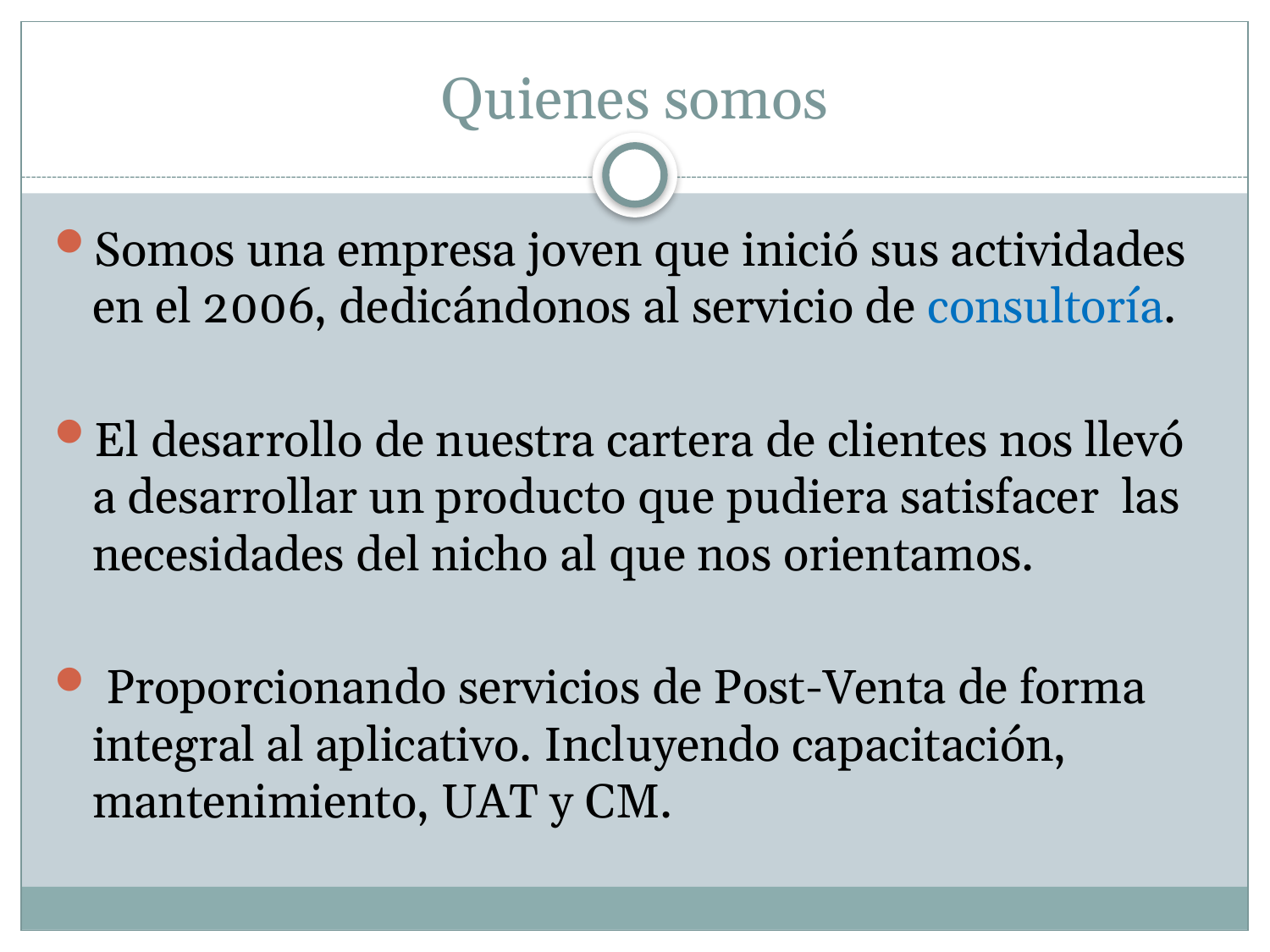

# Quienes somos
Somos una empresa joven que inició sus actividades en el 2006, dedicándonos al servicio de consultoría.

El desarrollo de nuestra cartera de clientes nos llevó a desarrollar un producto que pudiera satisfacer  las necesidades del nicho al que nos orientamos.

 Proporcionando servicios de Post-Venta de forma integral al aplicativo. Incluyendo capacitación, mantenimiento, UAT y CM.